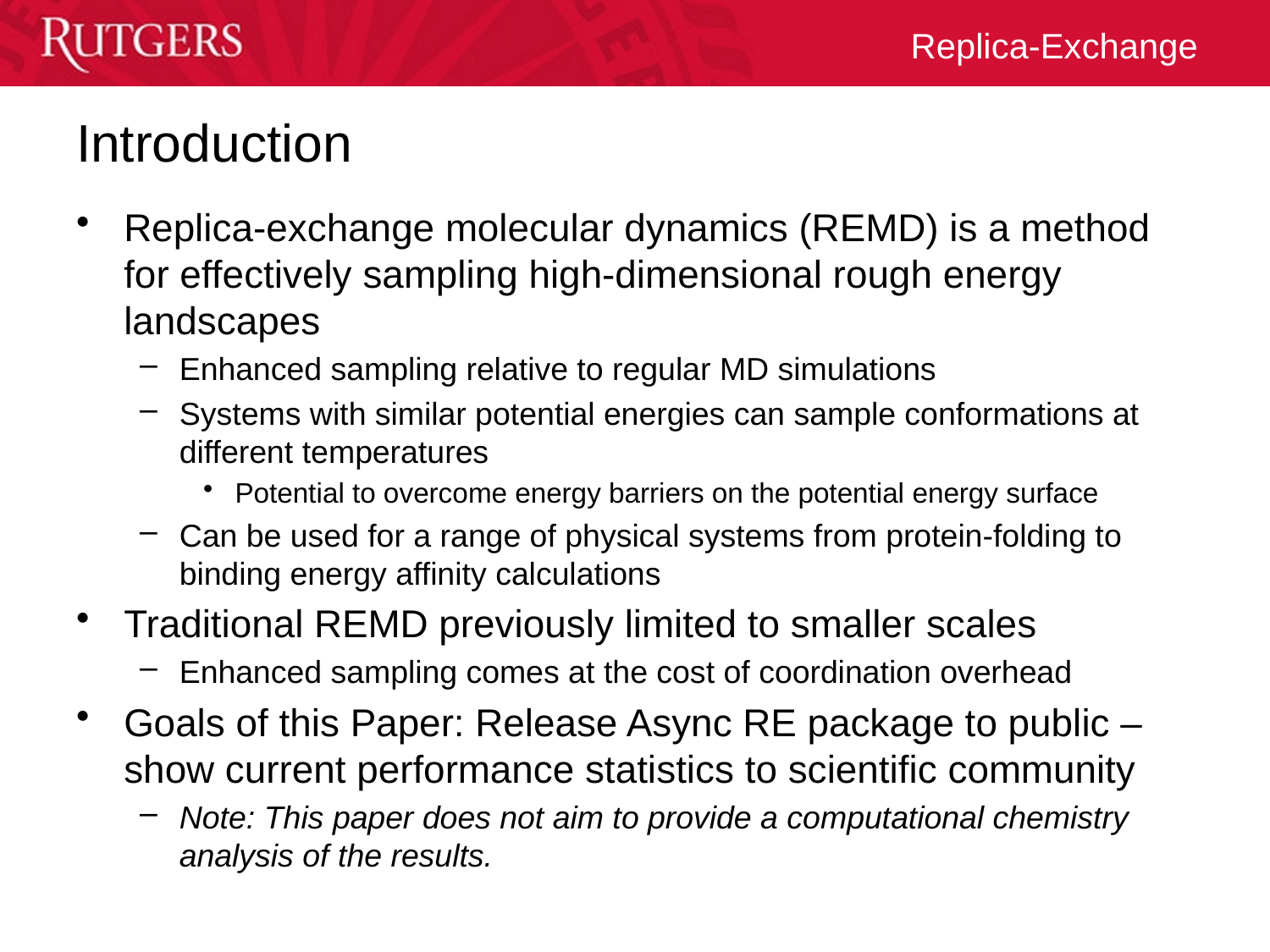

# Introduction
Replica-exchange molecular dynamics (REMD) is a method for effectively sampling high-dimensional rough energy landscapes
Enhanced sampling relative to regular MD simulations
Systems with similar potential energies can sample conformations at different temperatures
Potential to overcome energy barriers on the potential energy surface
Can be used for a range of physical systems from protein-folding to binding energy affinity calculations
Traditional REMD previously limited to smaller scales
Enhanced sampling comes at the cost of coordination overhead
Goals of this Paper: Release Async RE package to public – show current performance statistics to scientific community
Note: This paper does not aim to provide a computational chemistry analysis of the results.